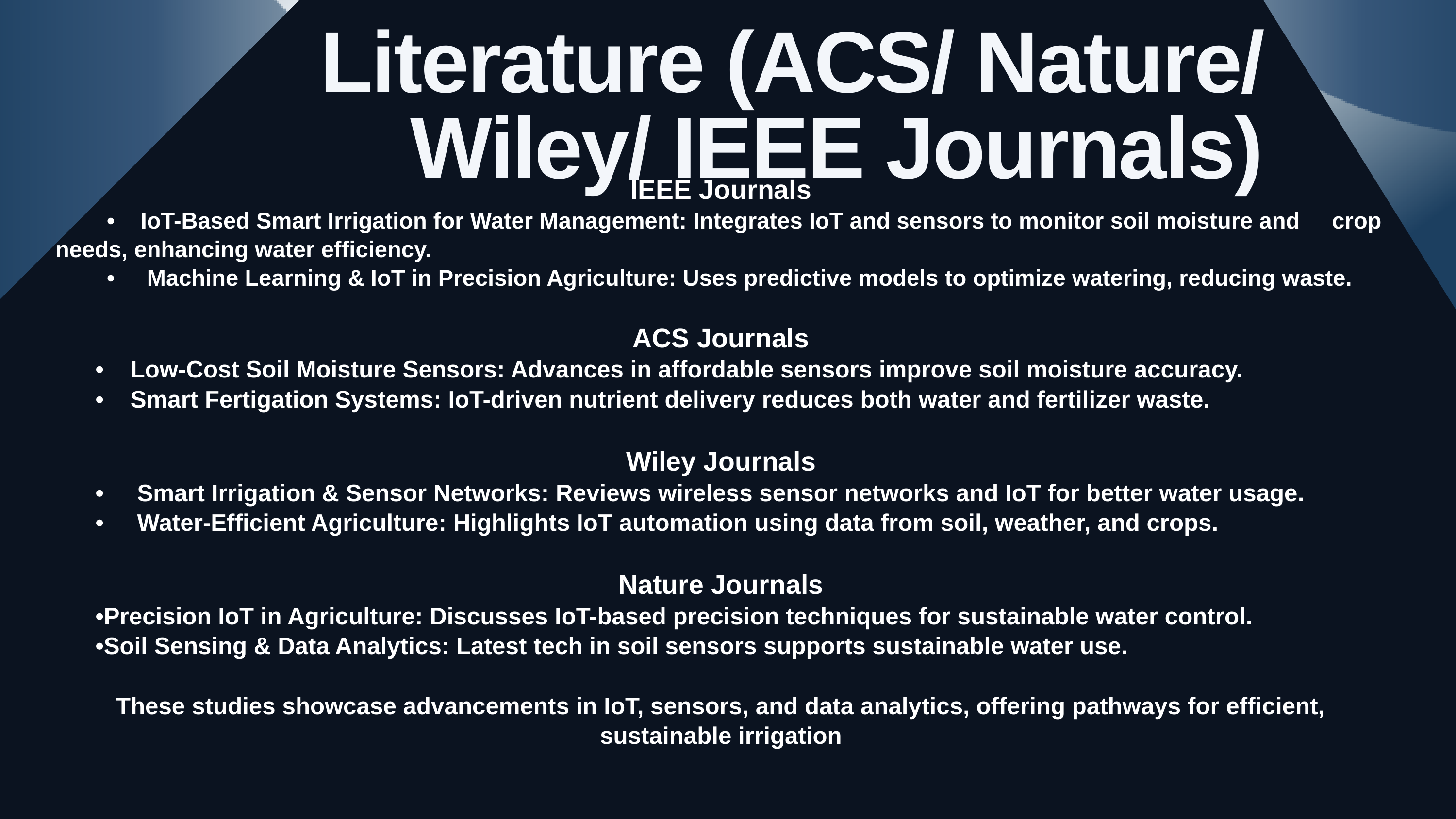

Literature (ACS/ Nature/ Wiley/ IEEE Journals)
IEEE Journals
        •    IoT-Based Smart Irrigation for Water Management: Integrates IoT and sensors to monitor soil moisture and     crop needs, enhancing water efficiency.
        •     Machine Learning & IoT in Precision Agriculture: Uses predictive models to optimize watering, reducing waste.

ACS Journals
      •    Low-Cost Soil Moisture Sensors: Advances in affordable sensors improve soil moisture accuracy.
      •    Smart Fertigation Systems: IoT-driven nutrient delivery reduces both water and fertilizer waste.

Wiley Journals
      •     Smart Irrigation & Sensor Networks: Reviews wireless sensor networks and IoT for better water usage.
      •     Water-Efficient Agriculture: Highlights IoT automation using data from soil, weather, and crops.

Nature Journals
      •Precision IoT in Agriculture: Discusses IoT-based precision techniques for sustainable water control.
      •Soil Sensing & Data Analytics: Latest tech in soil sensors supports sustainable water use.

These studies showcase advancements in IoT, sensors, and data analytics, offering pathways for efficient, sustainable irrigation

Supercomputers